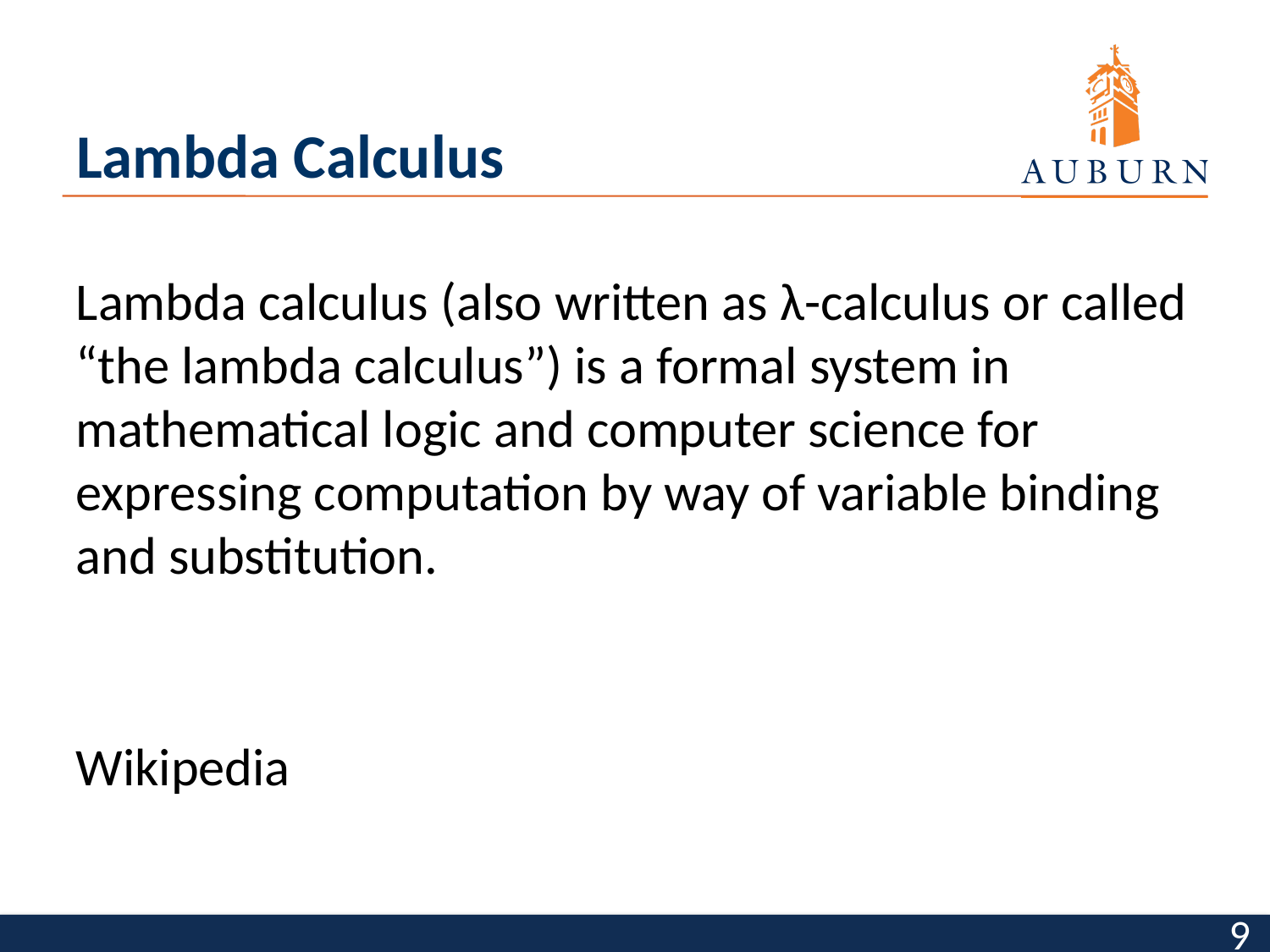

# Lambda Calculus
Lambda calculus (also written as λ-calculus or called “the lambda calculus”) is a formal system in mathematical logic and computer science for expressing computation by way of variable binding and substitution.

								Wikipedia
9